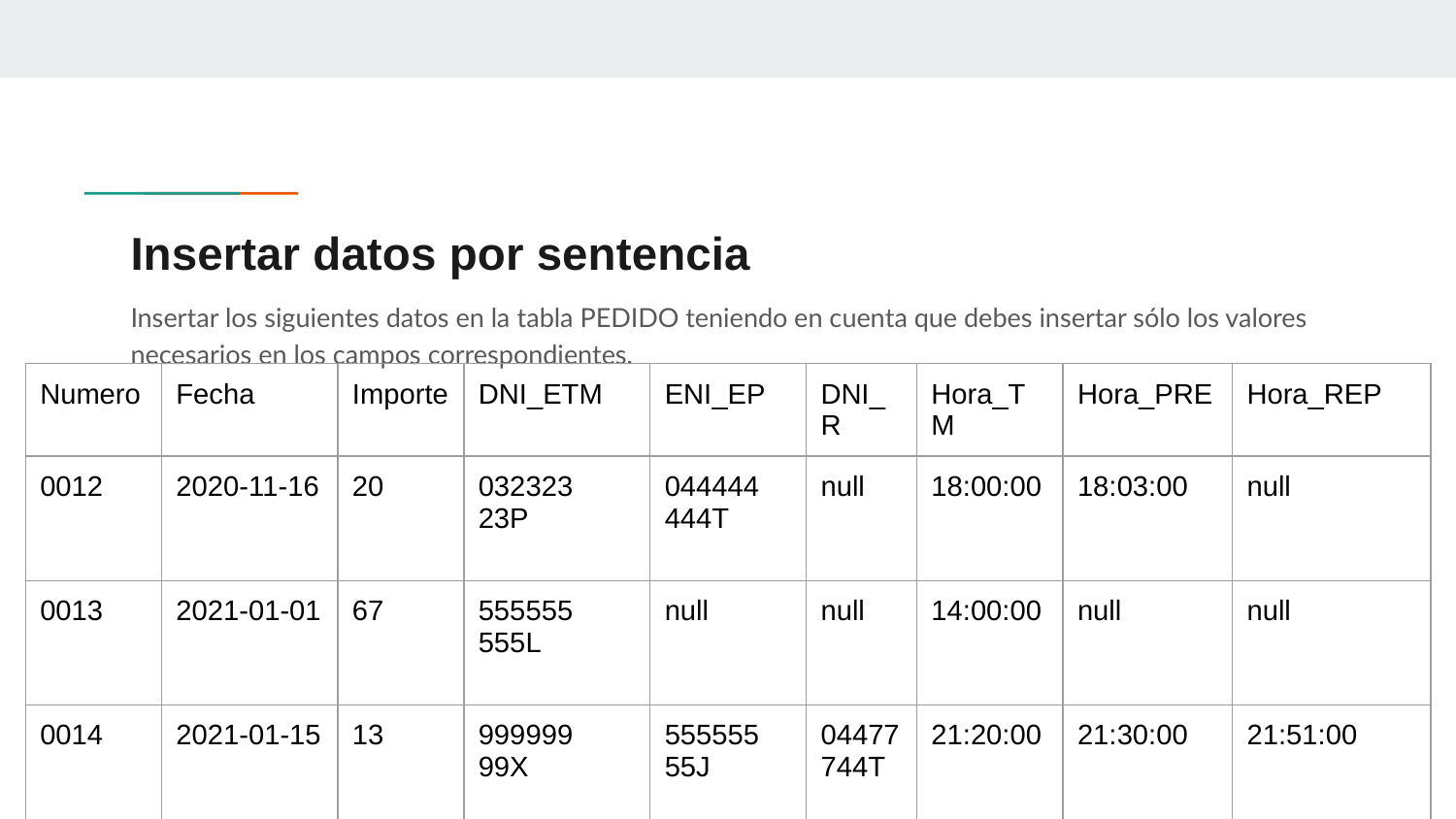

# Insertar datos por sentencia
Insertar los siguientes datos en la tabla PEDIDO teniendo en cuenta que debes insertar sólo los valores necesarios en los campos correspondientes.

| Numero | Fecha | Importe | DNI\_ETM | ENI\_EP | DNI\_R | Hora\_TM | Hora\_PRE | Hora\_REP |
| --- | --- | --- | --- | --- | --- | --- | --- | --- |
| 0012 | 2020-11-16 | 20 | 032323 23P | 044444 444T | null | 18:00:00 | 18:03:00 | null |
| 0013 | 2021-01-01 | 67 | 555555 555L | null | null | 14:00:00 | null | null |
| 0014 | 2021-01-15 | 13 | 999999 99X | 555555 55J | 04477 744T | 21:20:00 | 21:30:00 | 21:51:00 |